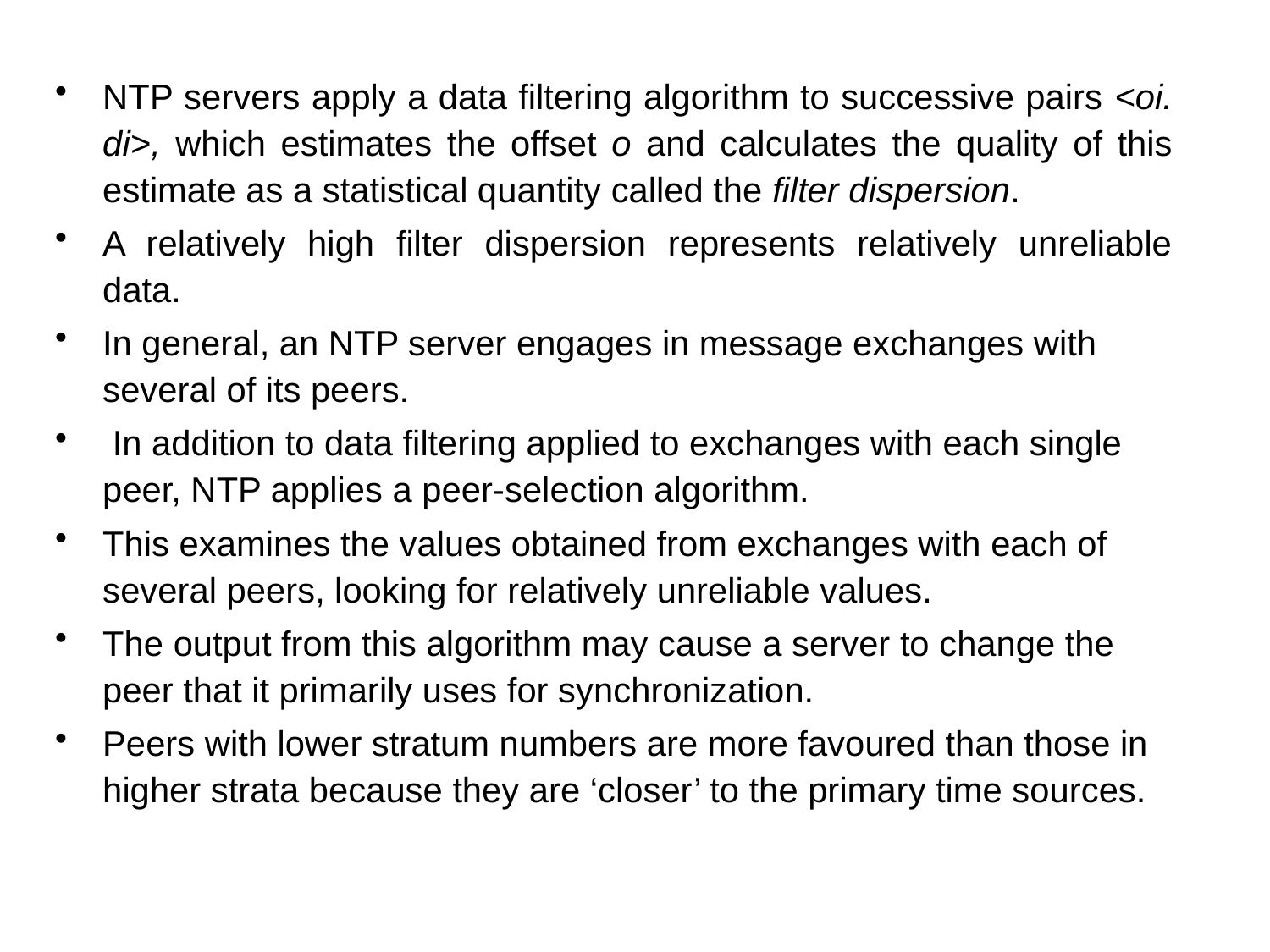

#
NTP servers apply a data filtering algorithm to successive pairs <oi. di>, which estimates the offset o and calculates the quality of this estimate as a statistical quantity called the filter dispersion.
A relatively high filter dispersion represents relatively unreliable data.
In general, an NTP server engages in message exchanges with several of its peers.
 In addition to data filtering applied to exchanges with each single peer, NTP applies a peer-selection algorithm.
This examines the values obtained from exchanges with each of several peers, looking for relatively unreliable values.
The output from this algorithm may cause a server to change the peer that it primarily uses for synchronization.
Peers with lower stratum numbers are more favoured than those in higher strata because they are ‘closer’ to the primary time sources.